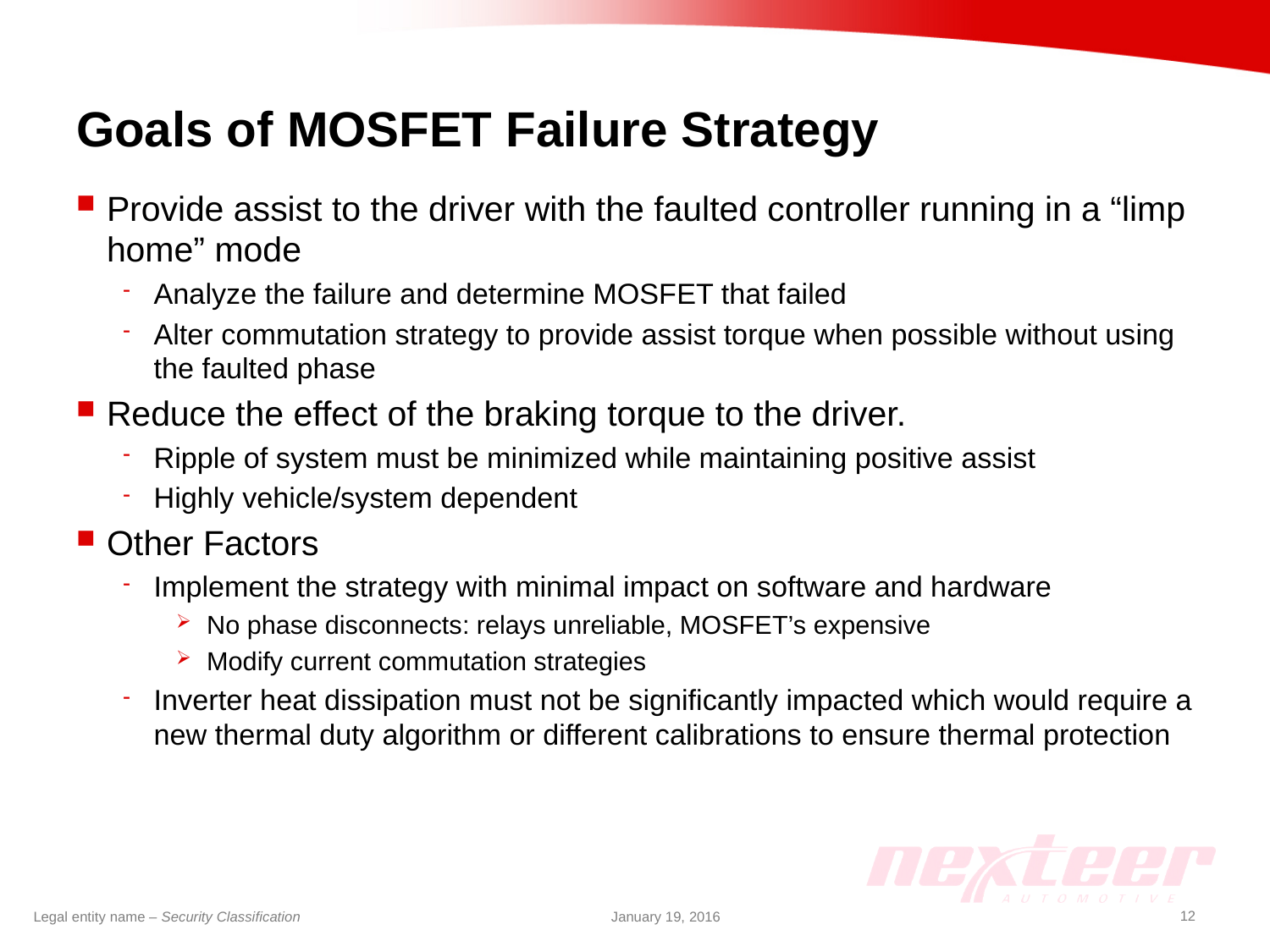

# Goals of MOSFET Failure Strategy
Provide assist to the driver with the faulted controller running in a “limp home” mode
Analyze the failure and determine MOSFET that failed
Alter commutation strategy to provide assist torque when possible without using the faulted phase
Reduce the effect of the braking torque to the driver.
Ripple of system must be minimized while maintaining positive assist
Highly vehicle/system dependent
Other Factors
Implement the strategy with minimal impact on software and hardware
No phase disconnects: relays unreliable, MOSFET’s expensive
Modify current commutation strategies
Inverter heat dissipation must not be significantly impacted which would require a new thermal duty algorithm or different calibrations to ensure thermal protection